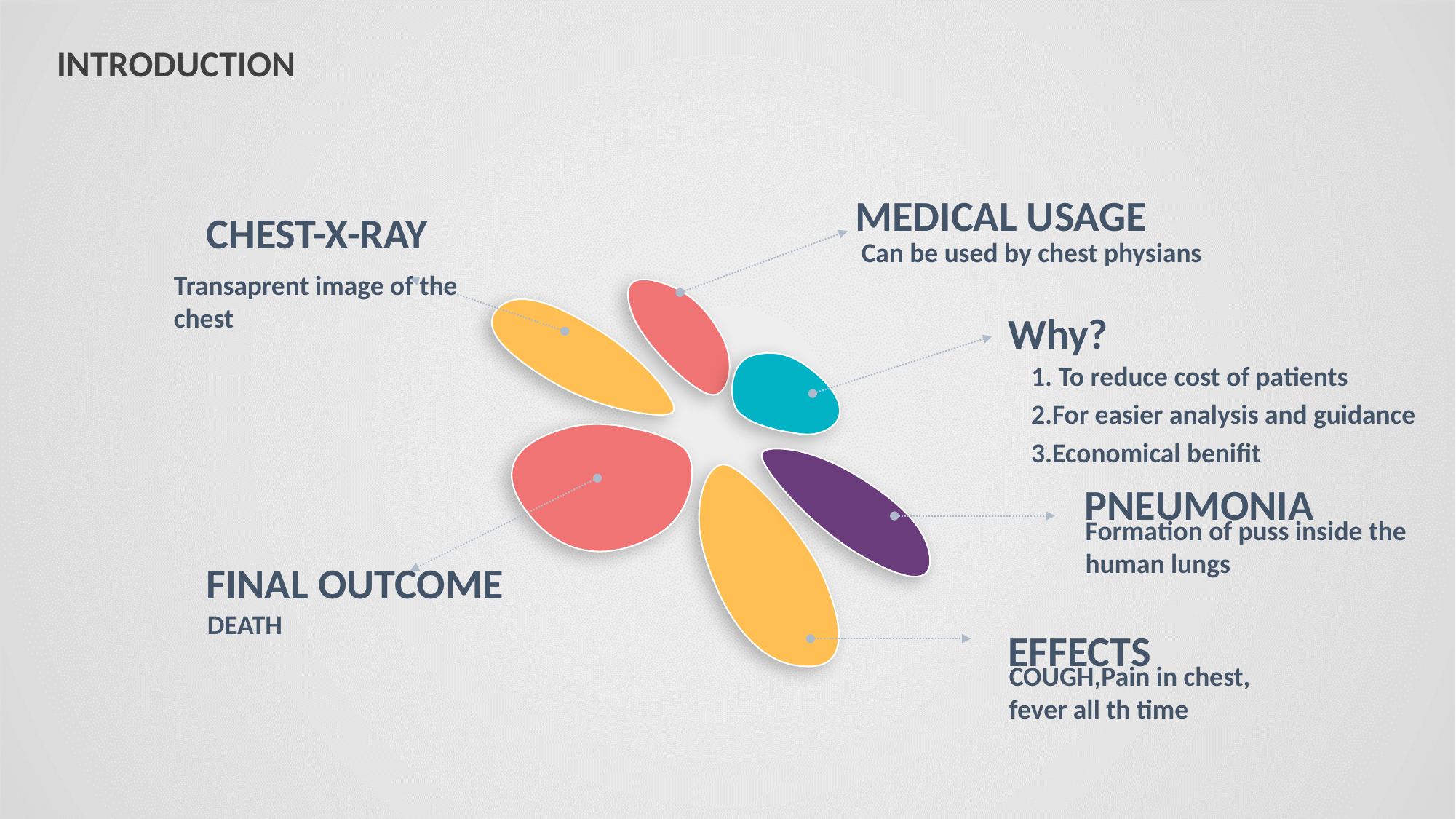

INTRODUCTION
MEDICAL USAGE
CHEST-X-RAY
Can be used by chest physians
Transaprent image of the chest

Why?

1. To reduce cost of patients
2.For easier analysis and guidance
3.Economical benifit

PNEUMONIA
Formation of puss inside the human lungs
FINAL OUTCOME
DEATH
EFFECTS
COUGH,Pain in chest, fever all th time